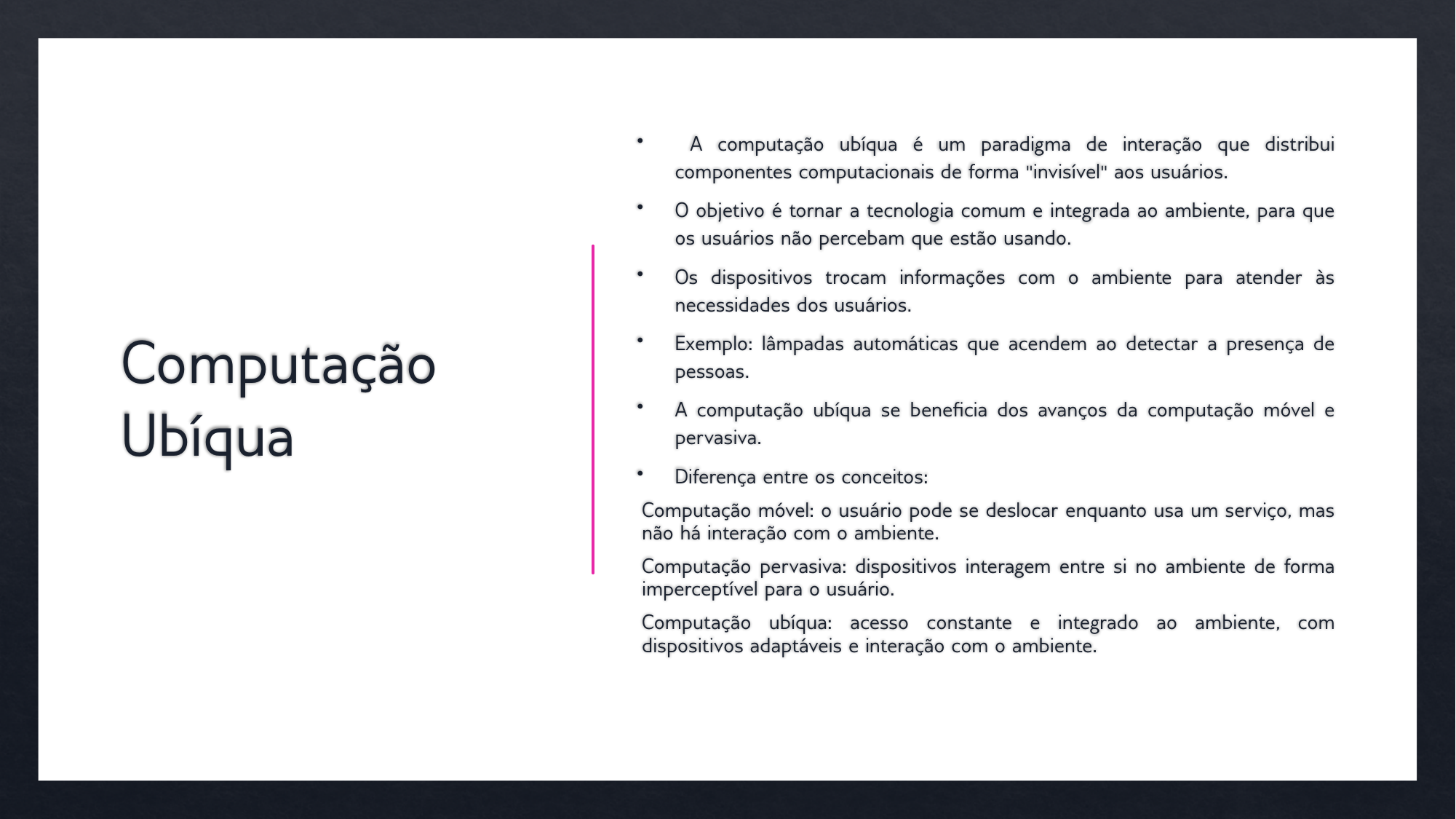

# Computação Ubíqua
 A computação ubíqua é um paradigma de interação que distribui componentes computacionais de forma "invisível" aos usuários.
O objetivo é tornar a tecnologia comum e integrada ao ambiente, para que os usuários não percebam que estão usando.
Os dispositivos trocam informações com o ambiente para atender às necessidades dos usuários.
Exemplo: lâmpadas automáticas que acendem ao detectar a presença de pessoas.
A computação ubíqua se beneficia dos avanços da computação móvel e pervasiva.
Diferença entre os conceitos:
	Computação móvel: o usuário pode se deslocar enquanto usa um serviço, mas não há interação com o ambiente.
	Computação pervasiva: dispositivos interagem entre si no ambiente de forma imperceptível para o usuário.
	Computação ubíqua: acesso constante e integrado ao ambiente, com dispositivos adaptáveis e interação com o ambiente.